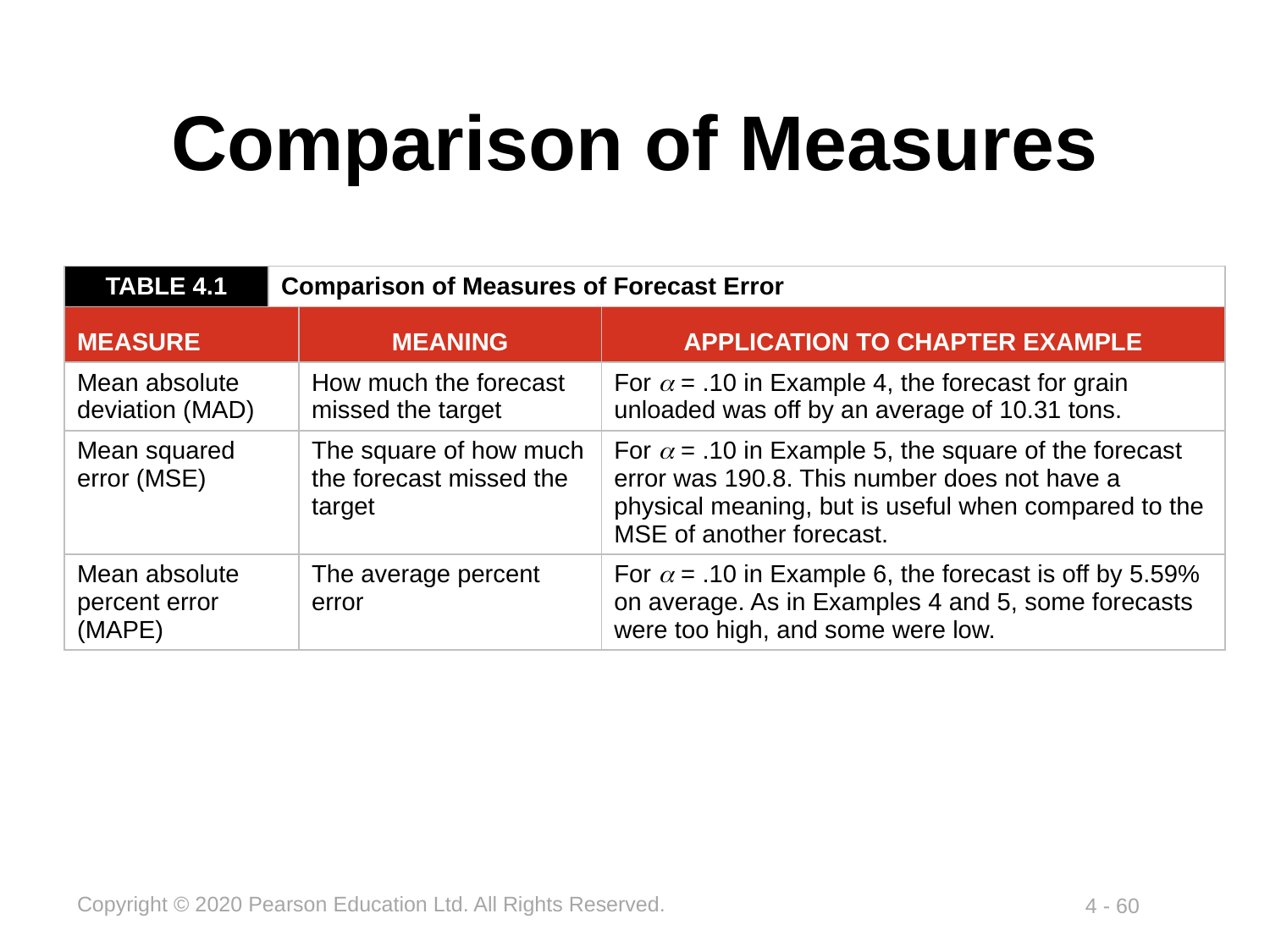

# Comparison of Measures
| TABLE 4.1 | Comparison of Measures of Forecast Error |  |  |
| --- | --- | --- | --- |
| MEASURE |  | MEANING | APPLICATION TO CHAPTER EXAMPLE |
| Mean absolute deviation (MAD) |  | How much the forecast missed the target | For α = .10 in Example 4, the forecast for grain unloaded was off by an average of 10.31 tons. |
| Mean squared error (MSE) |  | The square of how much the forecast missed the target | For α = .10 in Example 5, the square of the forecast error was 190.8. This number does not have a physical meaning, but is useful when compared to the MSE of another forecast. |
| Mean absolute percent error (MAPE) |  | The average percent error | For α = .10 in Example 6, the forecast is off by 5.59% on average. As in Examples 4 and 5, some forecasts were too high, and some were low. |